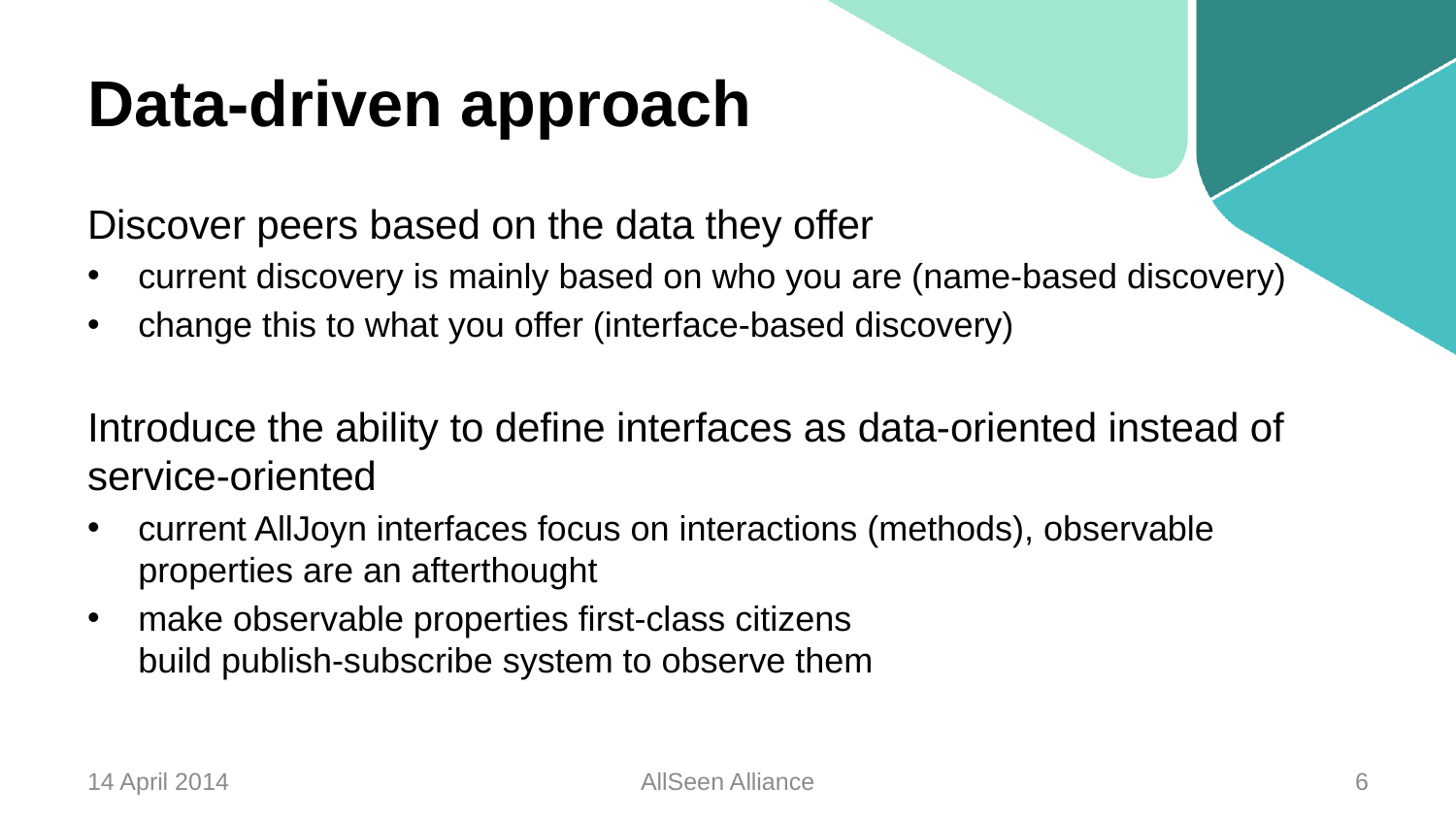

# Data-driven approach
Discover peers based on the data they offer
current discovery is mainly based on who you are (name-based discovery)
change this to what you offer (interface-based discovery)

Introduce the ability to define interfaces as data-oriented instead of service-oriented
current AllJoyn interfaces focus on interactions (methods), observable properties are an afterthought
make observable properties first-class citizens
build publish-subscribe system to observe them

14 April 2014
AllSeen Alliance
6